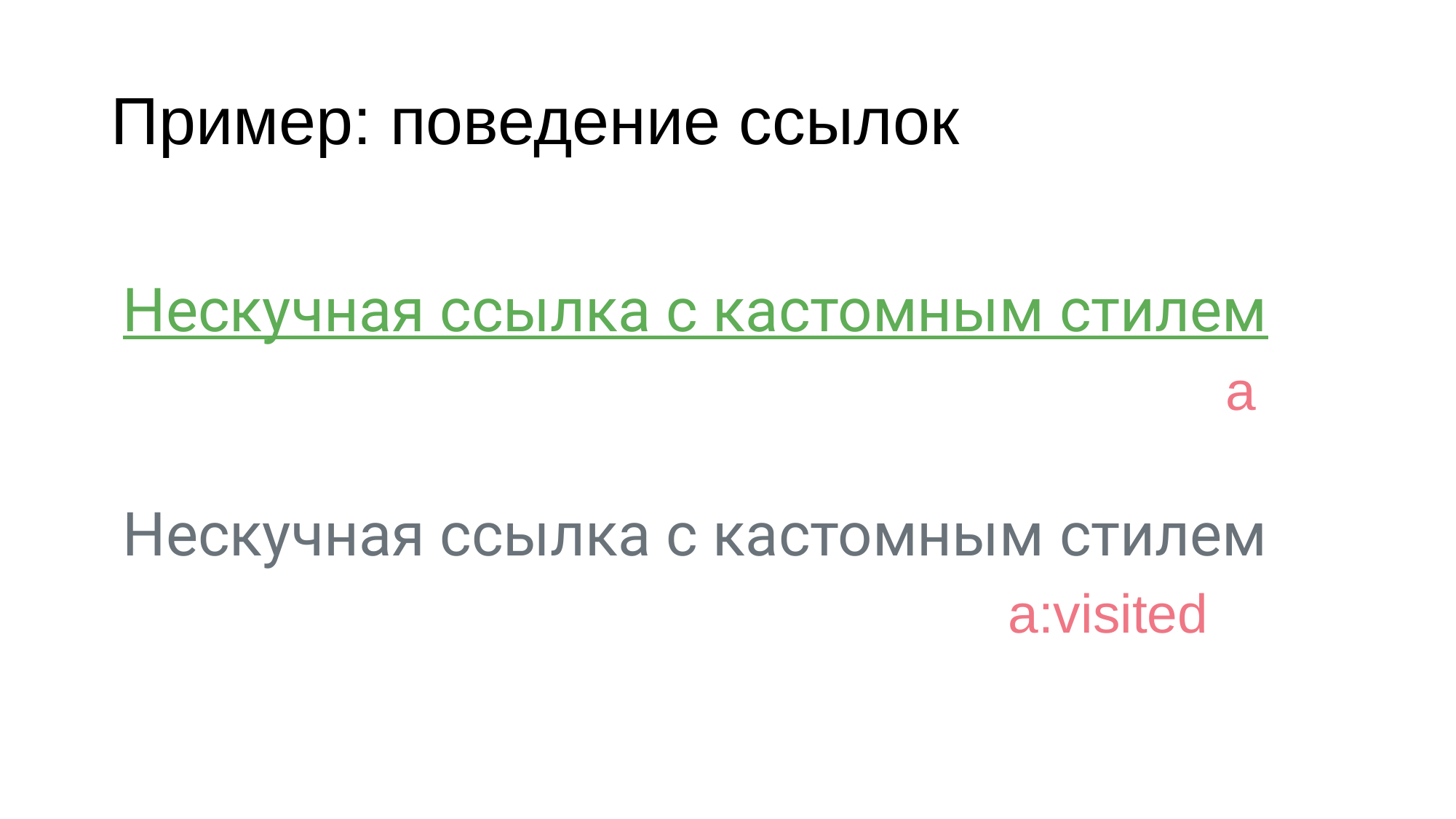

# Пример: поведение ссылок
Нескучная ссылка с кастомным стилем
a
Нескучная ссылка с кастомным стилем
a:visited